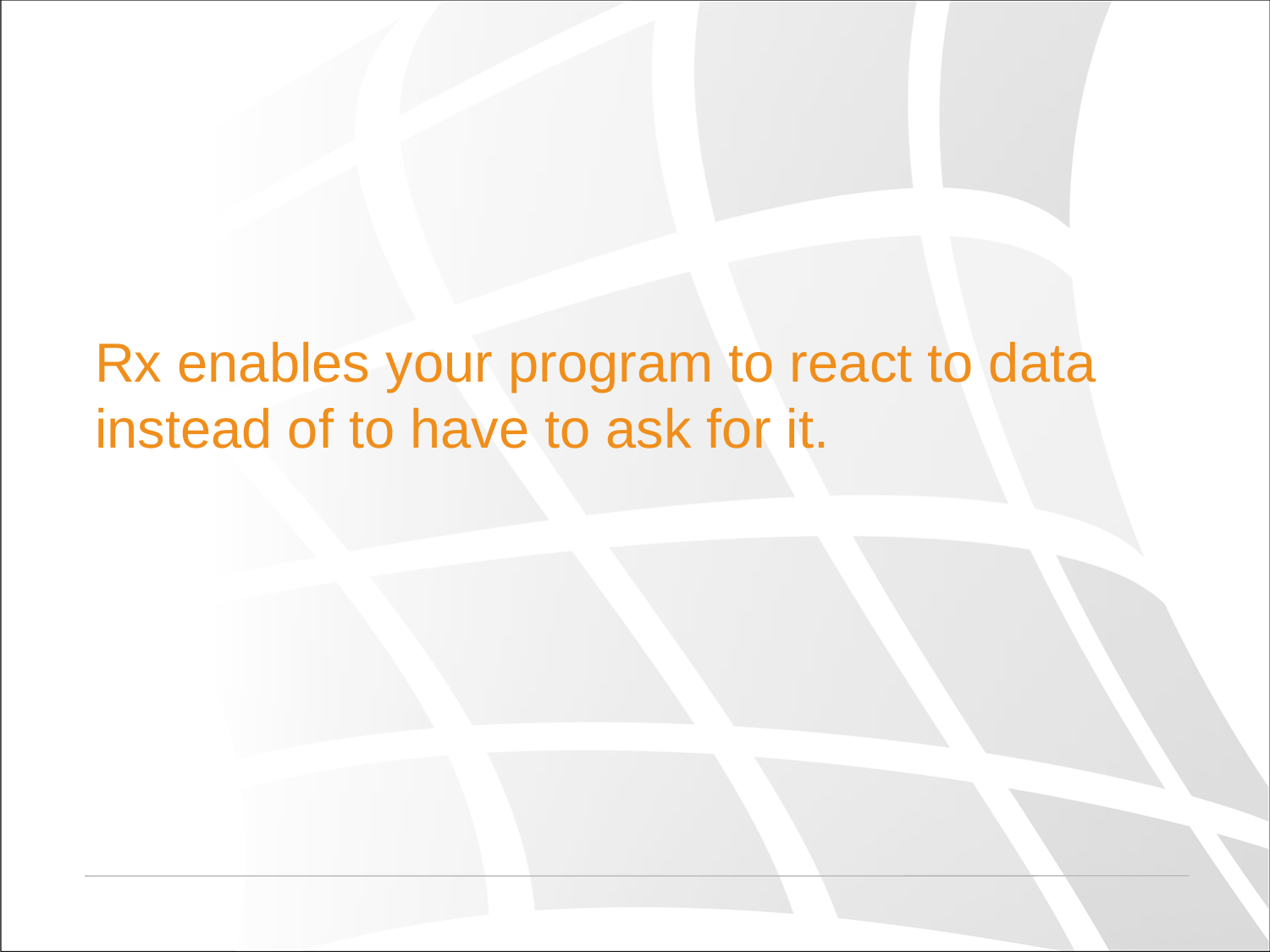

# Rx enables your program to react to data instead of to have to ask for it.